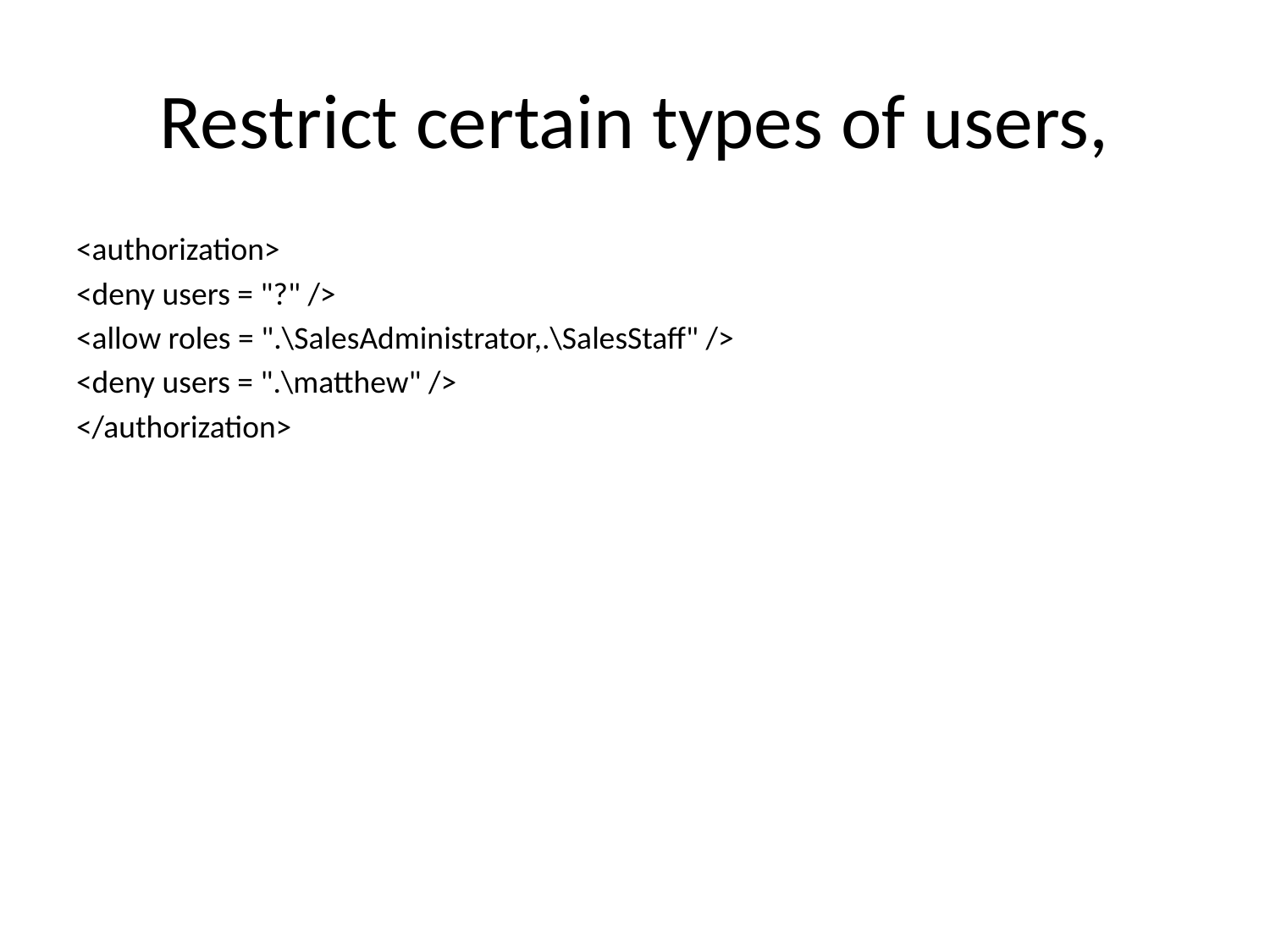

# Restrict certain types of users,
<authorization>
<deny users = "?" />
<allow roles = ".\SalesAdministrator,.\SalesStaff" />
<deny users = ".\matthew" />
</authorization>